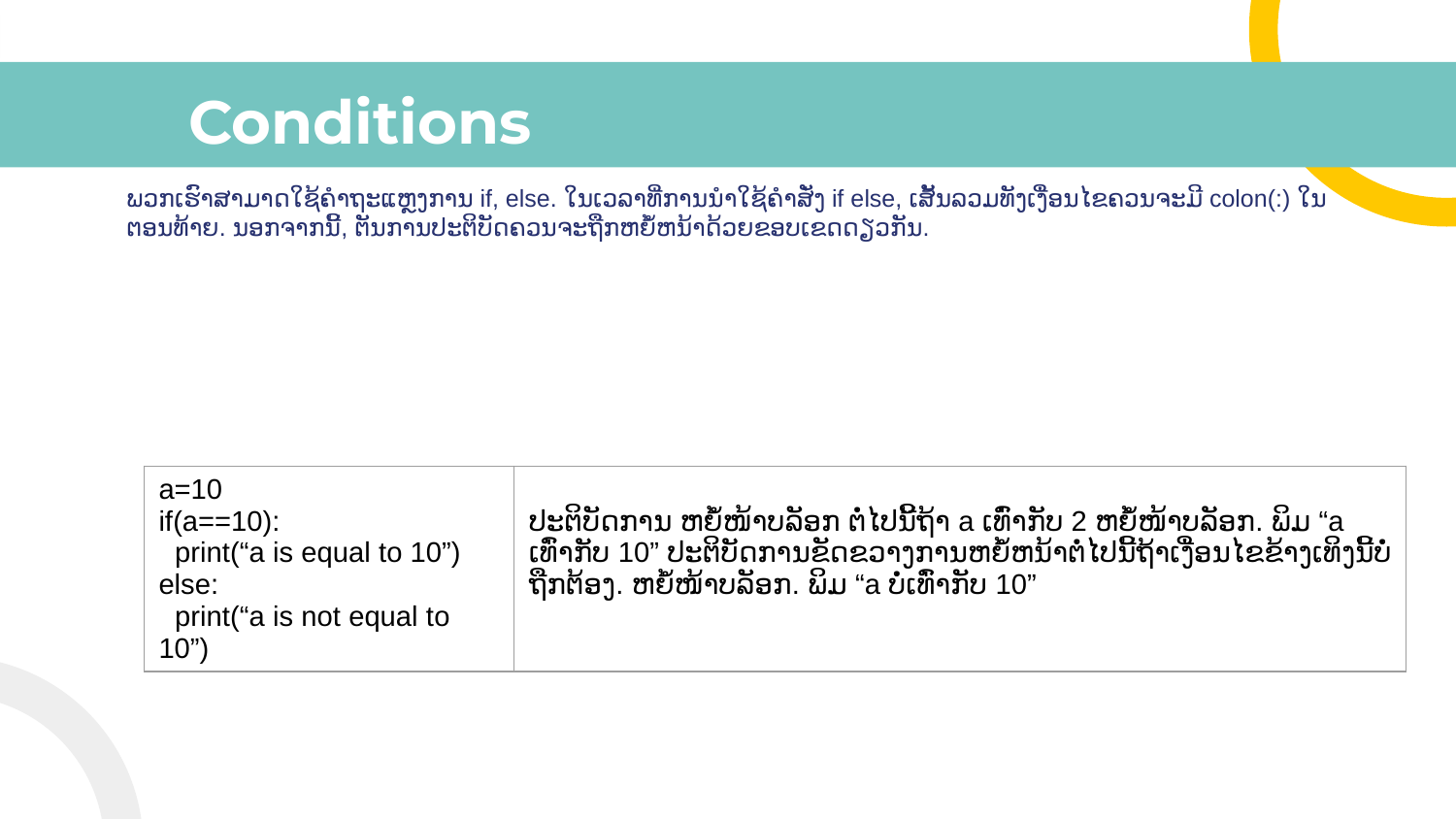

# Conditions
ພວກເຮົາສາມາດໃຊ້ຄໍາຖະແຫຼງການ if, else. ໃນ​ເວ​ລາ​ທີ່​ການ​ນໍາ​ໃຊ້​ຄໍາ​ສັ່ງ if else, ເສັ້ນ​ລວມ​ທັງ​ເງື່ອນ​ໄຂ​ຄວນ​ຈະ​ມີ colon(:) ໃນ​ຕອນ​ທ້າຍ​. ນອກຈາກນີ້, ຕັນການປະຕິບັດຄວນຈະຖືກຫຍໍ້ຫນ້າດ້ວຍຂອບເຂດດຽວກັນ.
| a=10 if(a==10): print(“a is equal to 10”) else: print(“a is not equal to 10”) | ປະຕິບັດການ ຫຍໍ້ໜ້າບລັອກ ຕໍ່ໄປນີ້ຖ້າ a ເທົ່າກັບ 2 ຫຍໍ້ໜ້າບລັອກ. ພິມ “a ເທົ່າກັບ 10” ປະຕິບັດການຂັດຂວາງການຫຍໍ້ຫນ້າຕໍ່ໄປນີ້ຖ້າເງື່ອນໄຂຂ້າງເທິງນີ້ບໍ່ຖືກຕ້ອງ. ຫຍໍ້ໜ້າບລັອກ. ພິມ “a ບໍ່ເທົ່າກັບ 10” |
| --- | --- |